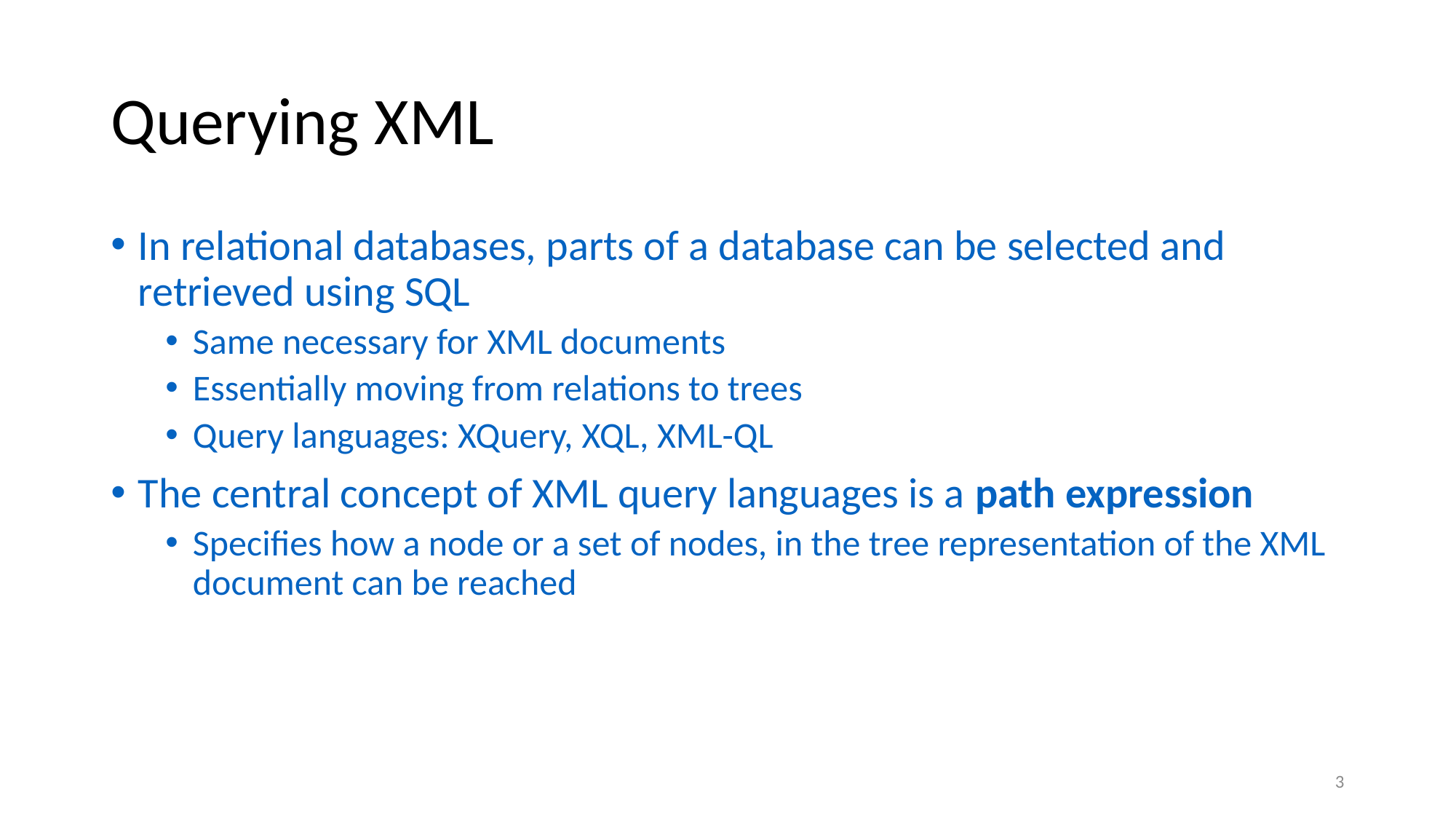

# Querying XML
In relational databases, parts of a database can be selected and retrieved using SQL
Same necessary for XML documents
Essentially moving from relations to trees
Query languages: XQuery, XQL, XML-QL
The central concept of XML query languages is a path expression
Specifies how a node or a set of nodes, in the tree representation of the XML document can be reached
3